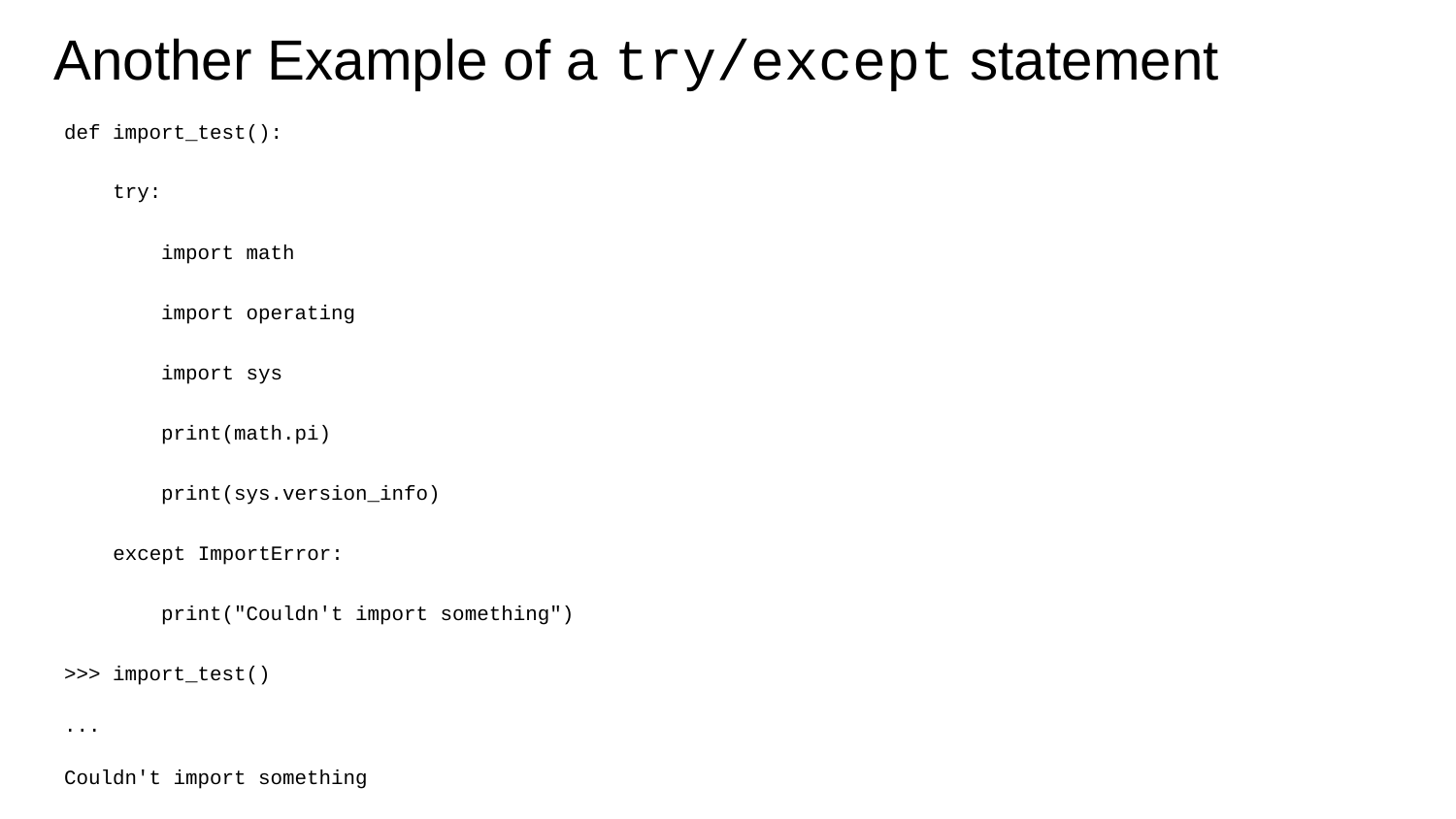

# Another Example of a try/except statement
def import_test():
    try:
        import math
        import operating
        import sys
        print(math.pi)
        print(sys.version_info)
    except ImportError:
        print("Couldn't import something")
>>> import_test()
...
Couldn't import something